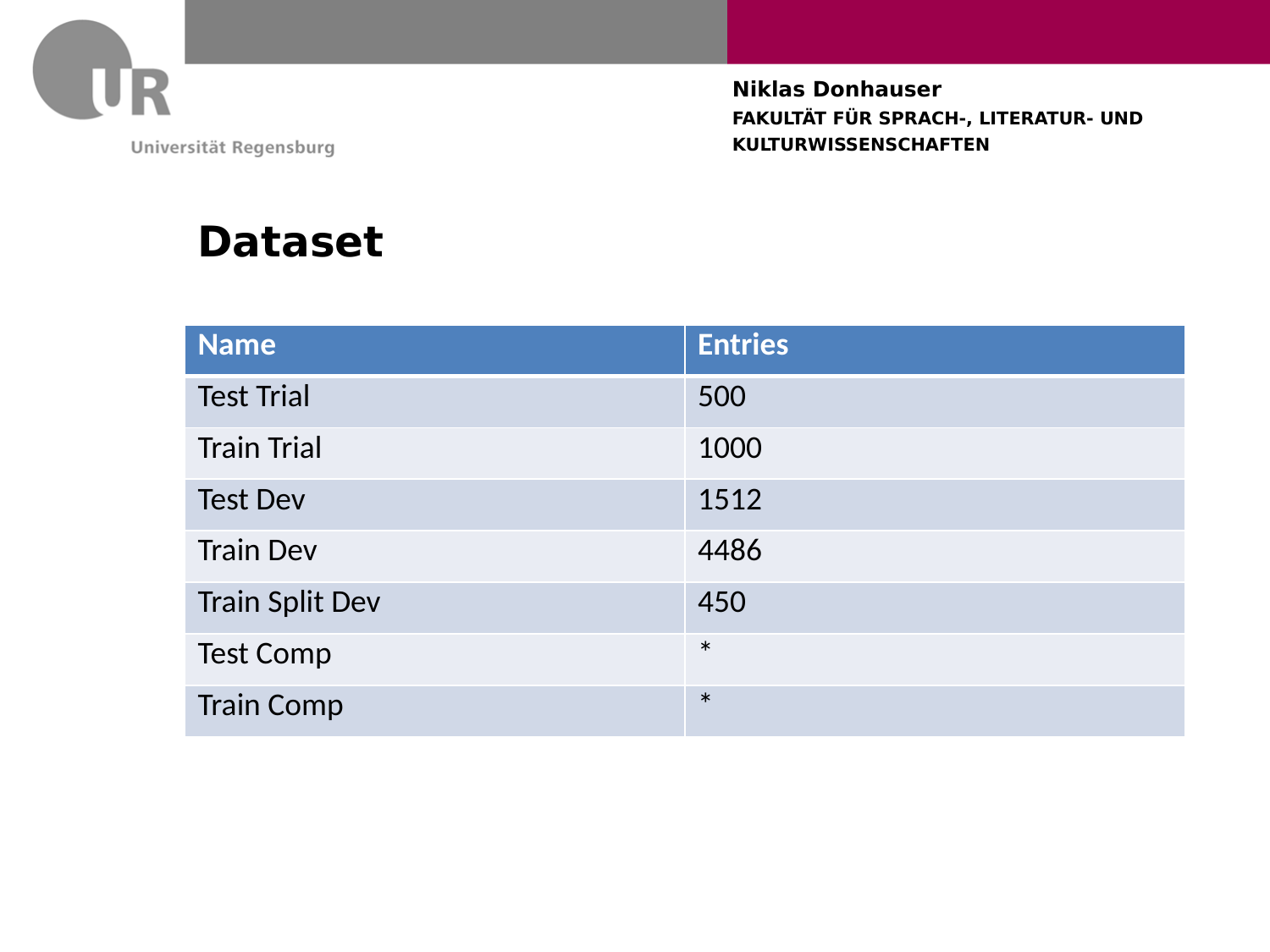

# Dataset
| Name | Entries |
| --- | --- |
| Test Trial | 500 |
| Train Trial | 1000 |
| Test Dev | 1512 |
| Train Dev | 4486 |
| Train Split Dev | 450 |
| Test Comp | \* |
| Train Comp | \* |